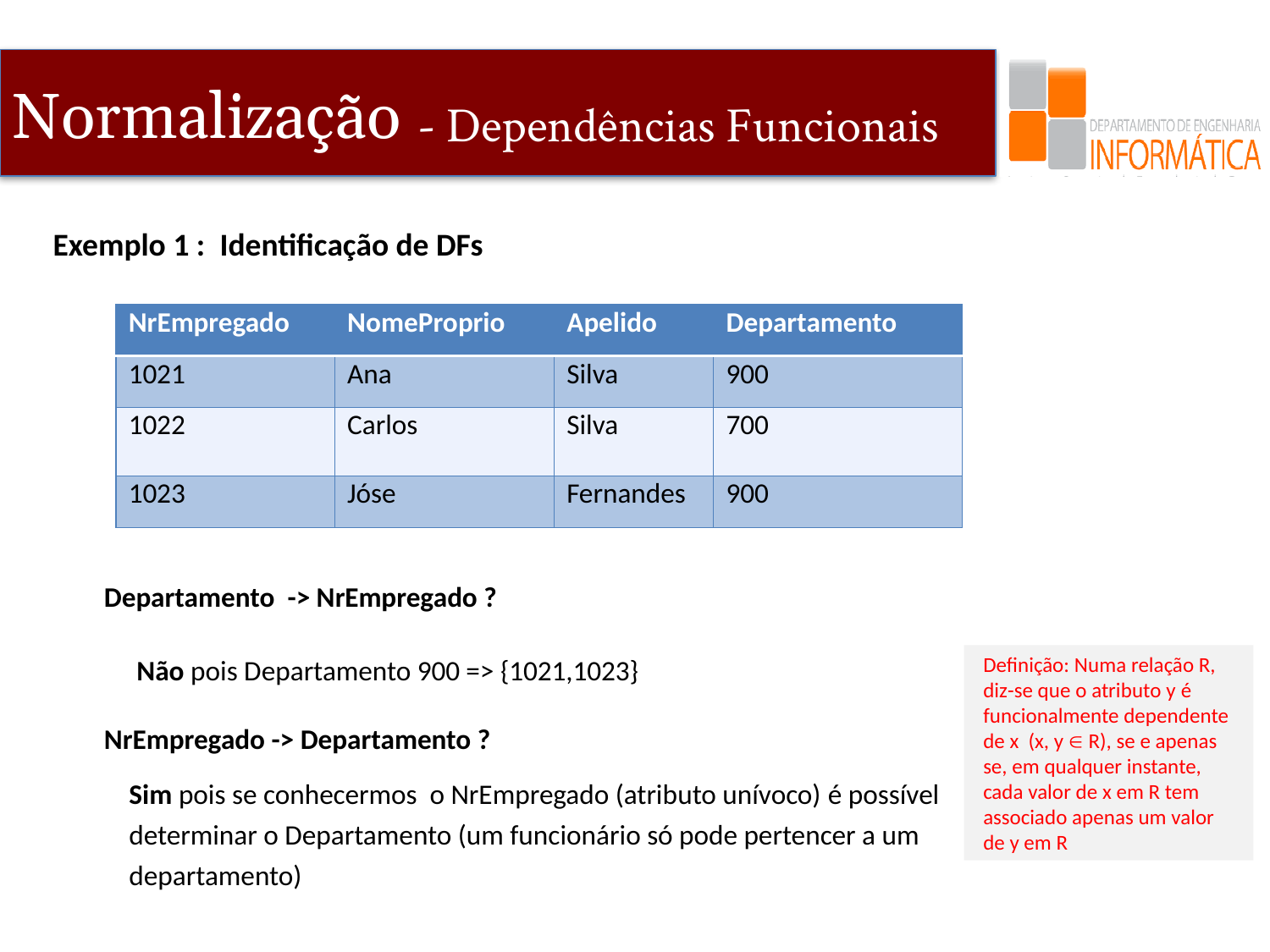

- Dependências Funcionais
Exemplo 1 :  Identificação de DFs
| NrEmpregado | NomeProprio | Apelido | Departamento |
| --- | --- | --- | --- |
| 1021 | Ana | Silva | 900 |
| 1022 | Carlos | Silva | 700 |
| 1023 | Jóse | Fernandes | 900 |
Departamento  -> NrEmpregado ?
Definição: Numa relação R, diz-se que o atributo y é funcionalmente dependente de x  (x, y ∈ R), se e apenas se, em qualquer instante, cada valor de x em R tem associado apenas um valor de y em R
Não pois Departamento 900 => {1021,1023}
NrEmpregado -> Departamento ?
Sim pois se conhecermos  o NrEmpregado (atributo unívoco) é possível determinar o Departamento (um funcionário só pode pertencer a um departamento)